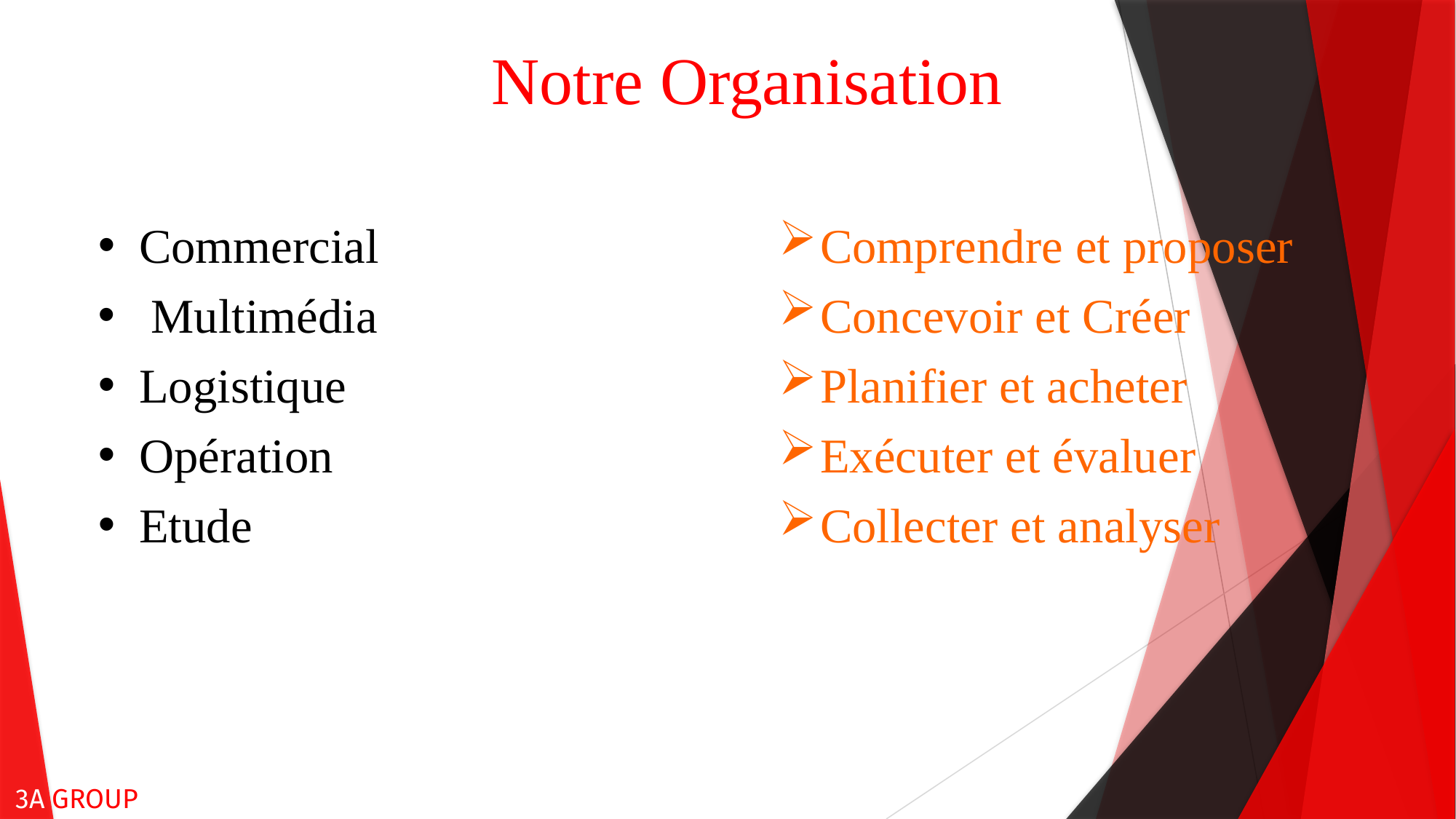

# Notre Organisation
Commercial
Multimédia
Logistique
Opération
Etude
Comprendre et proposer
Concevoir et Créer
Planifier et acheter
Exécuter et évaluer
Collecter et analyser
3A GROUP